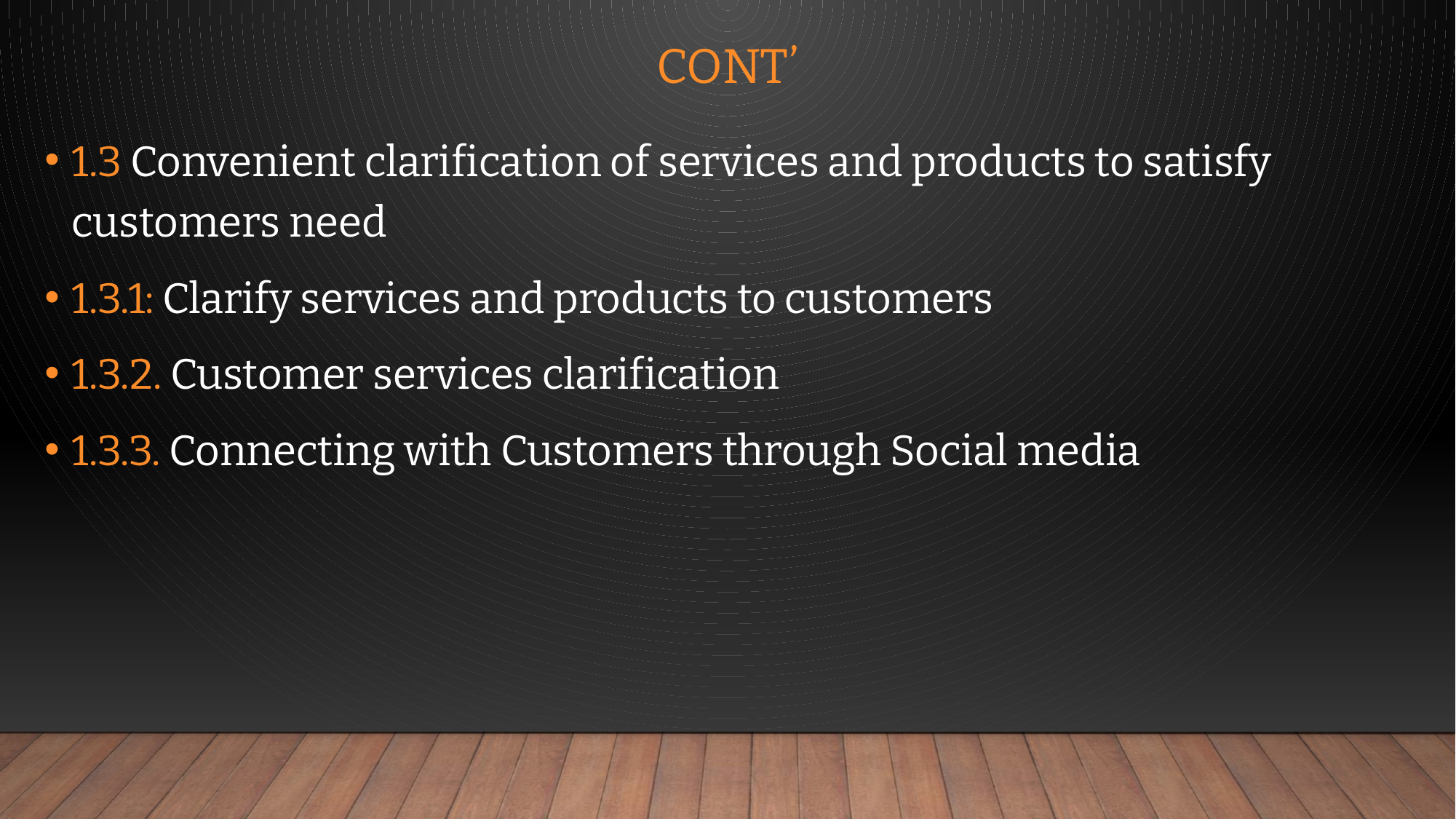

# CONT’
1.3 Convenient clarification of services and products to satisfy customers need
1.3.1: Clarify services and products to customers
1.3.2. Customer services clarification
1.3.3. Connecting with Customers through Social media